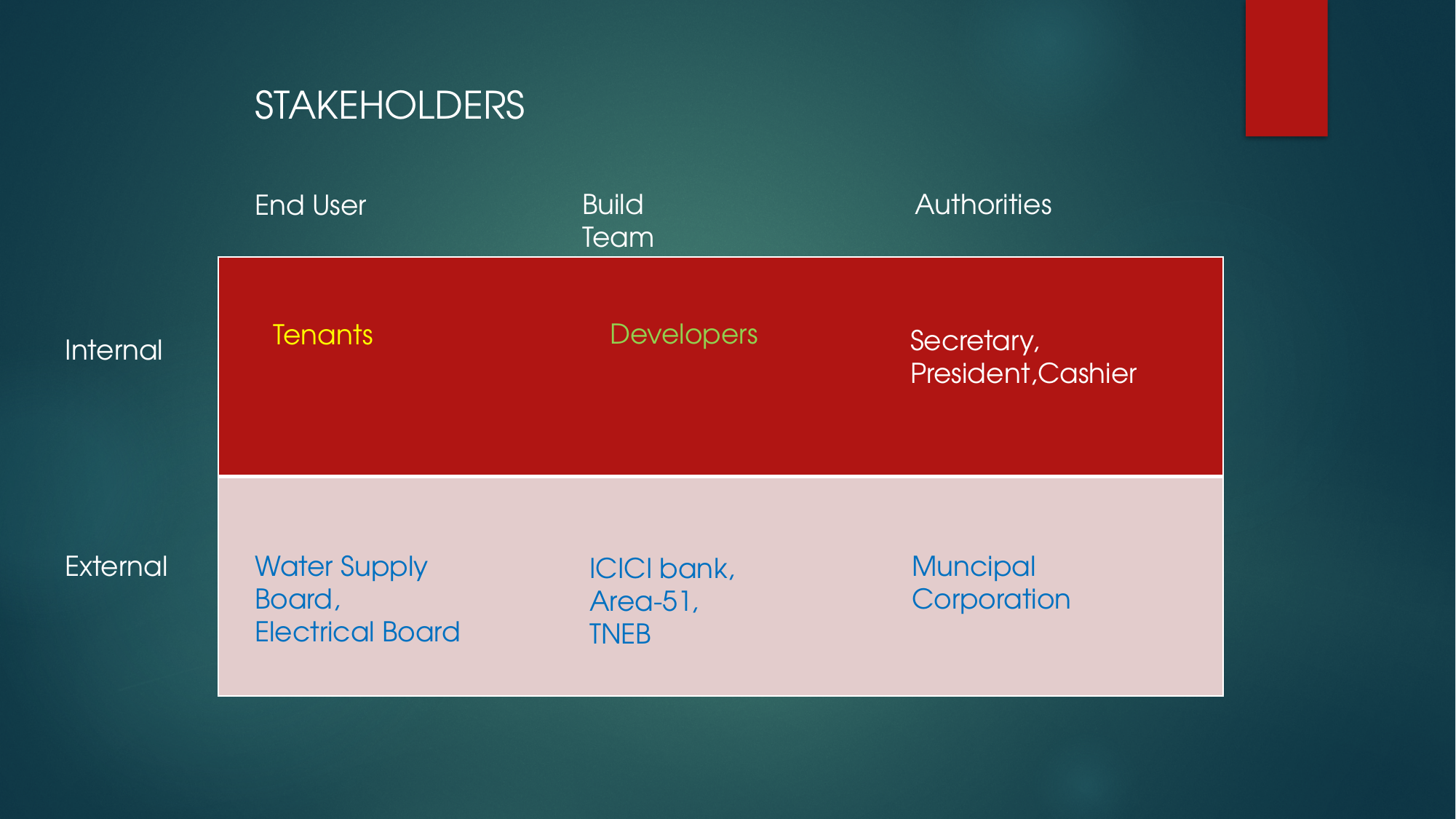

STAKEHOLDERS
Authorities
Build Team
End User
|  |
| --- |
|  |
Developers
Tenants
Secretary, President,Cashier
Internal
Muncipal Corporation
Water Supply Board,
Electrical Board
External
ICICI bank, Area-51, TNEB